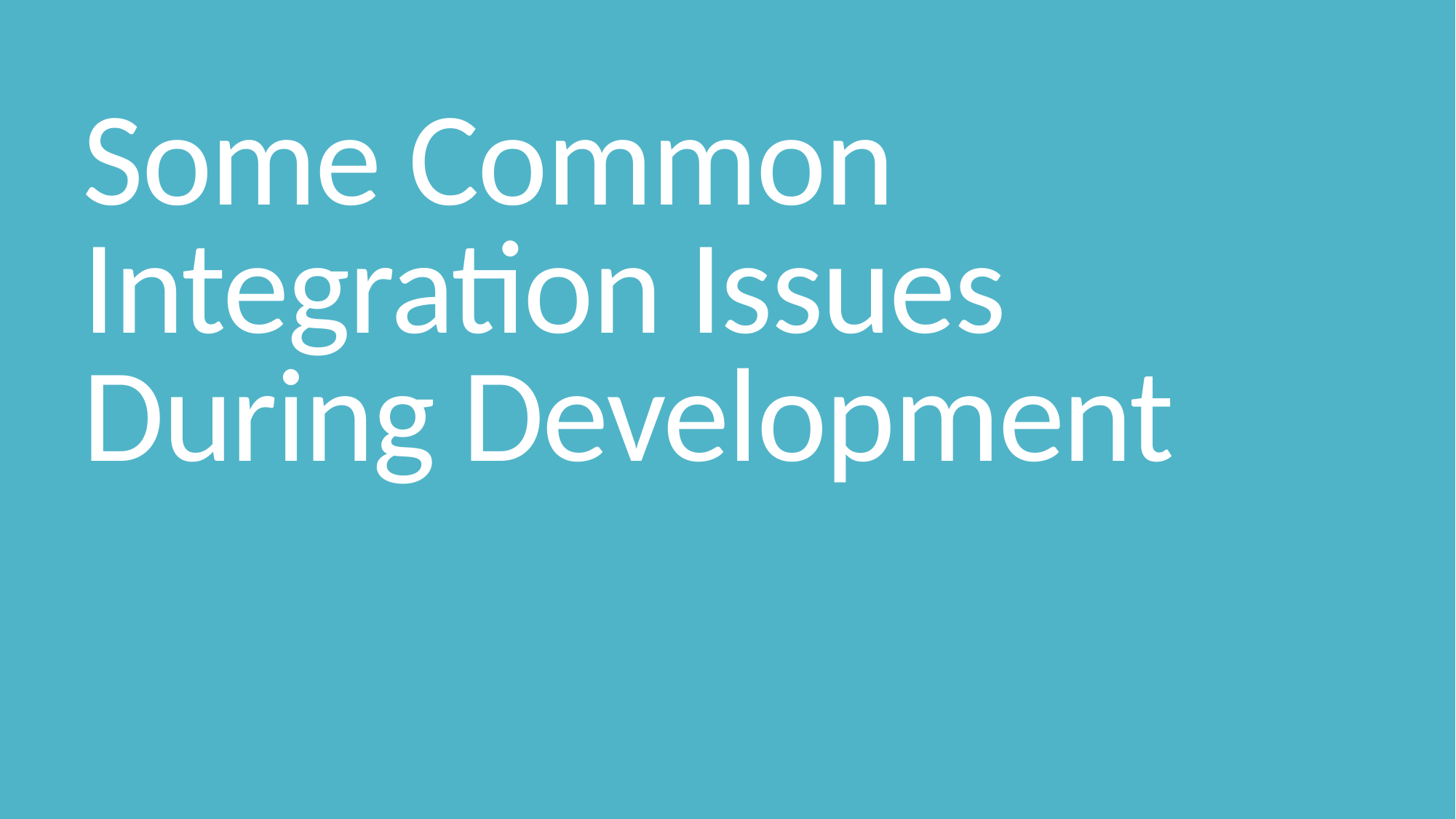

# Some Common Integration Issues During Development